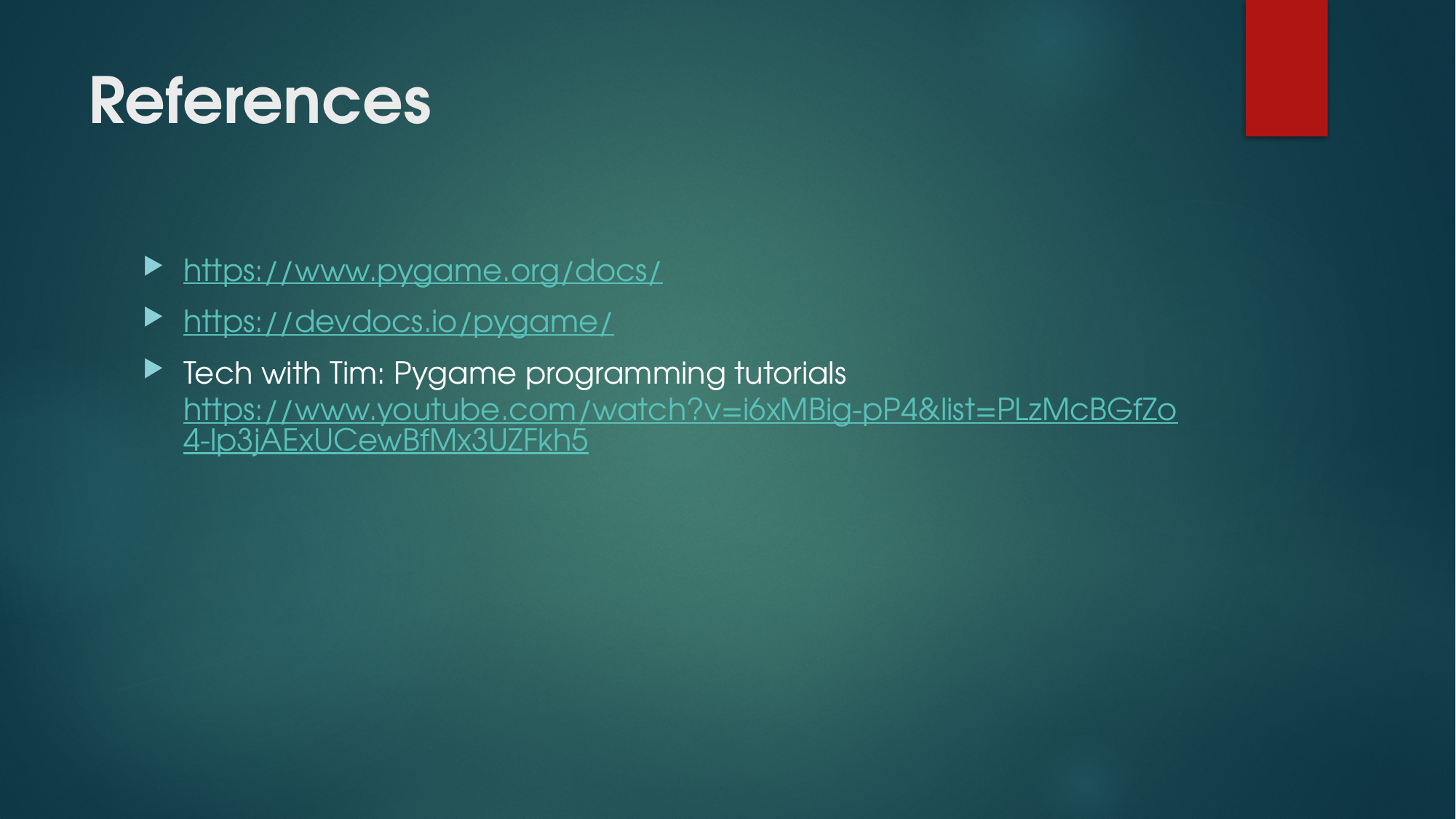

# References
https://www.pygame.org/docs/
https://devdocs.io/pygame/
Tech with Tim: Pygame programming tutorials
https://www.youtube.com/watch?v=i6xMBig-pP4&list=PLzMcBGfZo4-lp3jAExUCewBfMx3UZFkh5